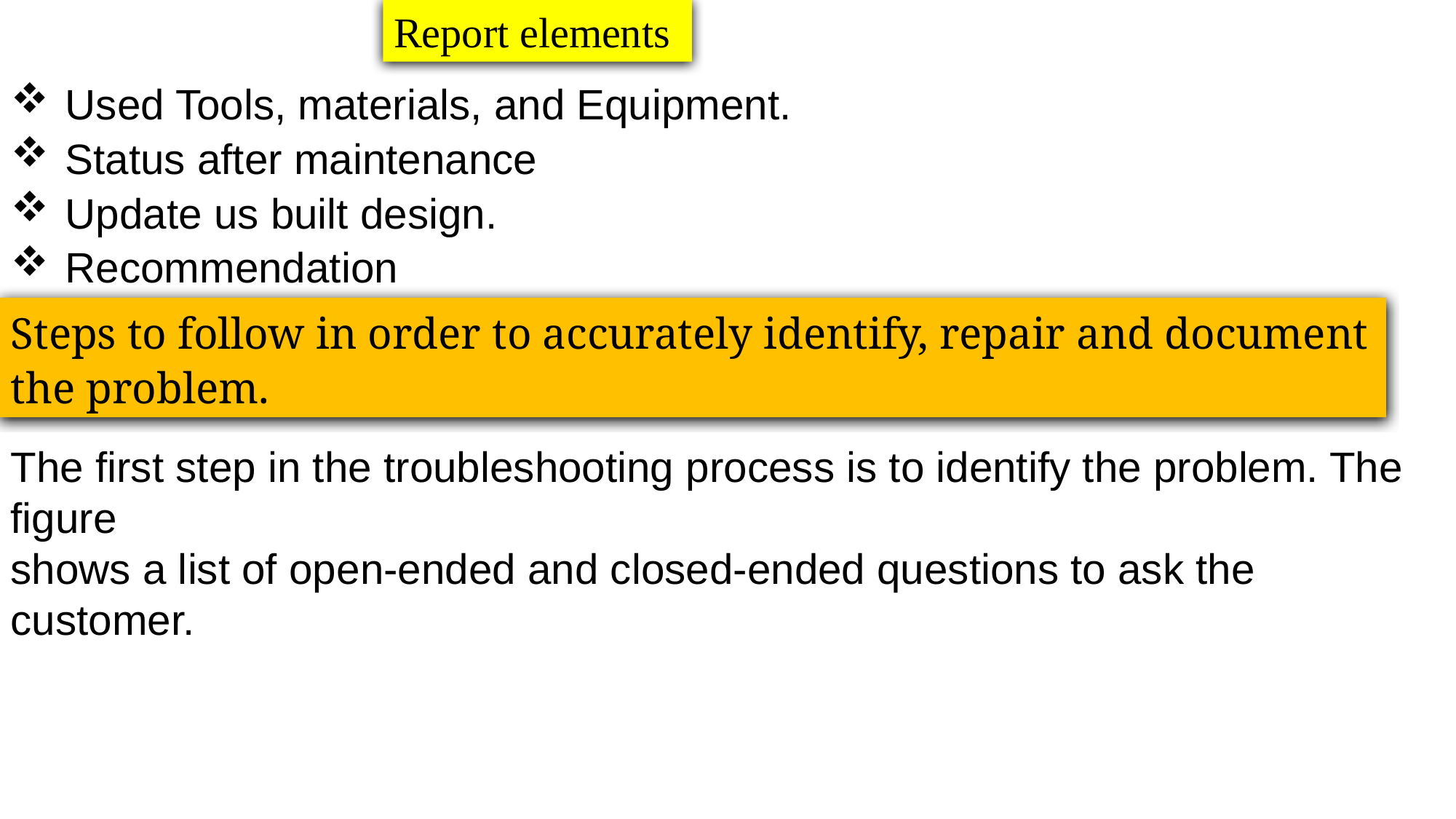

Report elements
Used Tools, materials, and Equipment.
Status after maintenance
Update us built design.
Recommendation

Steps to follow in order to accurately identify, repair and document the problem.

The first step in the troubleshooting process is to identify the problem. The figure
shows a list of open-ended and closed-ended questions to ask the customer.